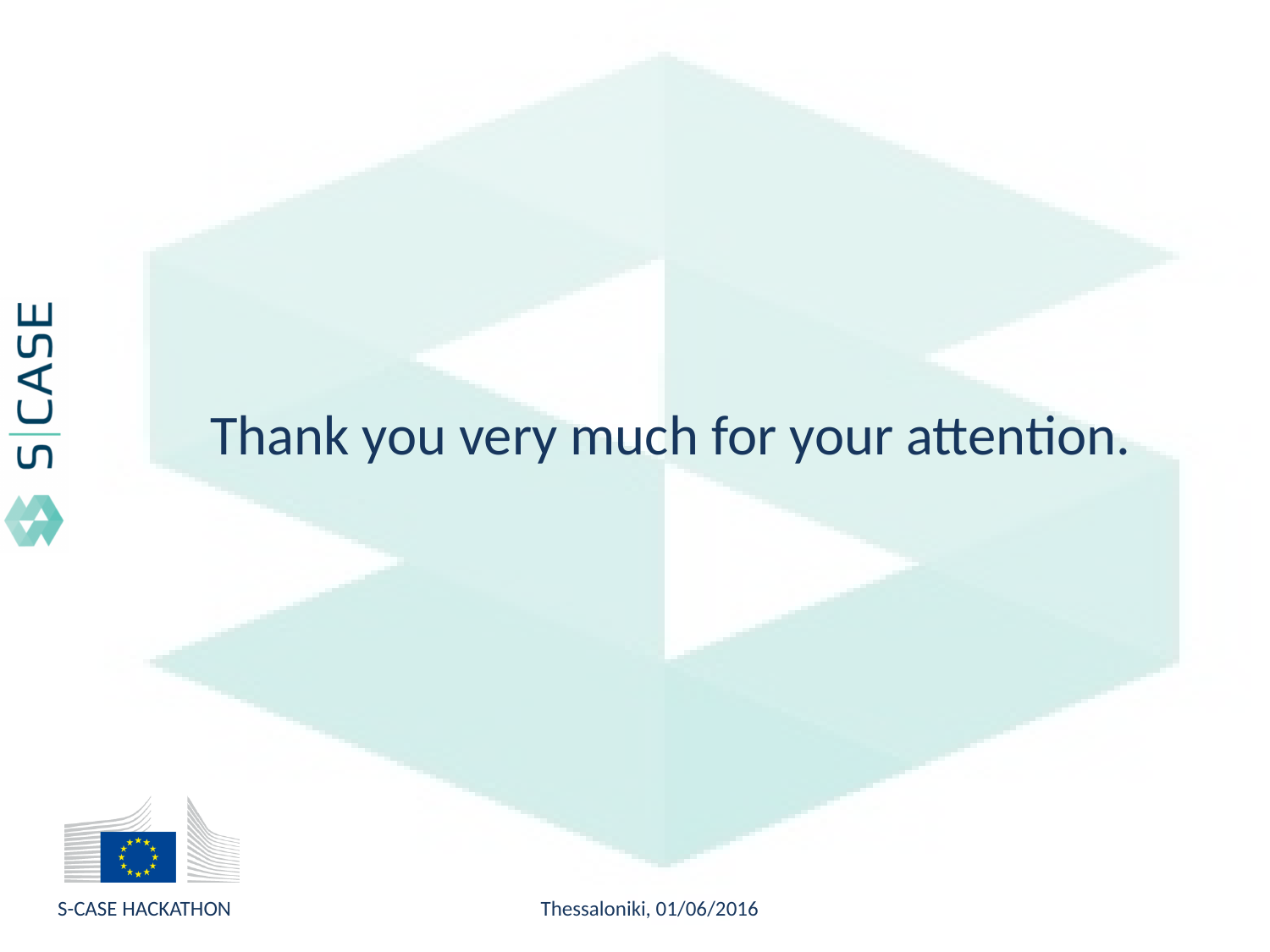

Thank you very much for your attention.
S-CASE HACKATHON
Thessaloniki, 01/06/2016